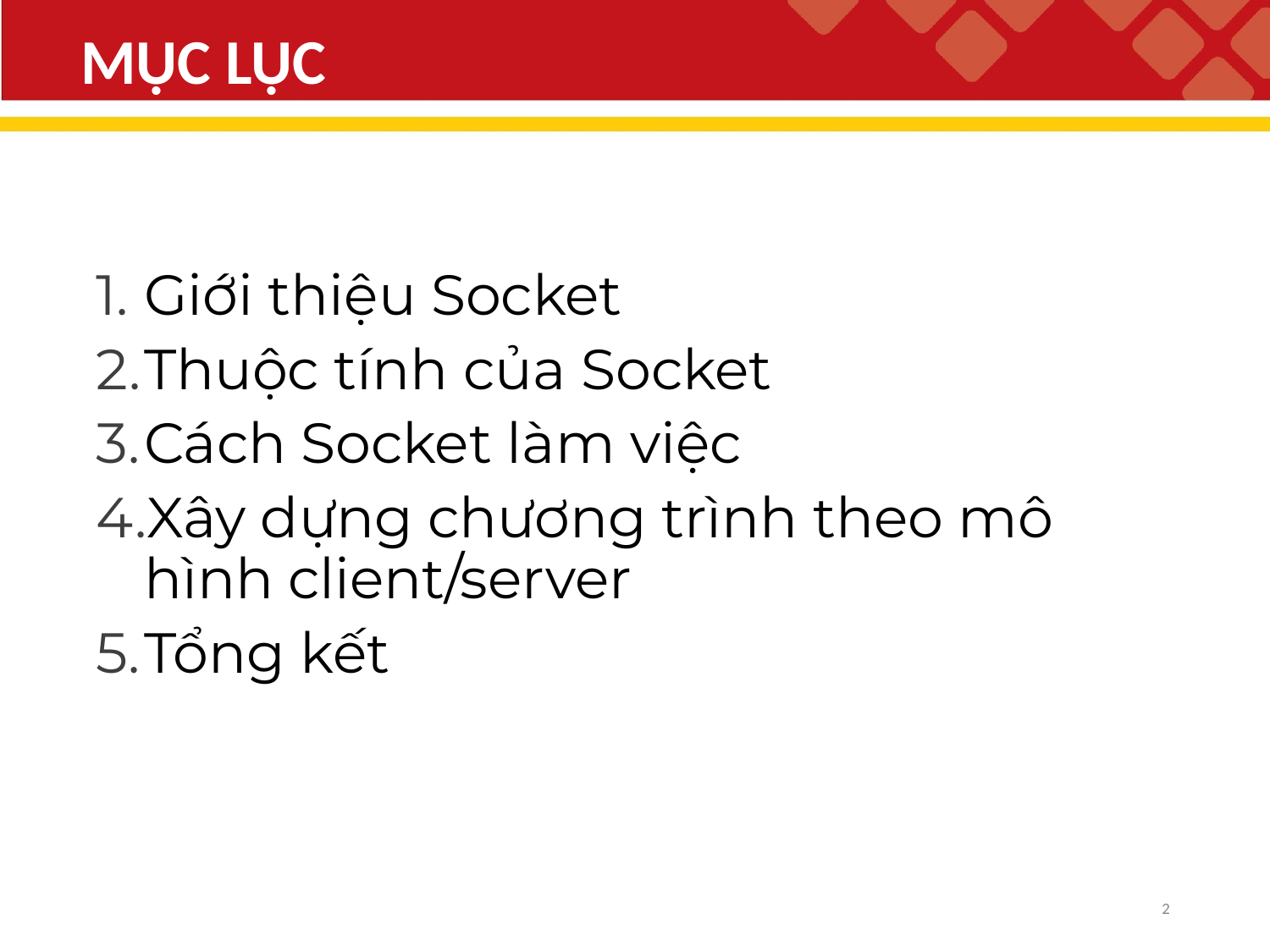

# MỤC LỤC
Giới thiệu Socket
Thuộc tính của Socket
Cách Socket làm việc
Xây dựng chương trình theo mô hình client/server
Tổng kết
2